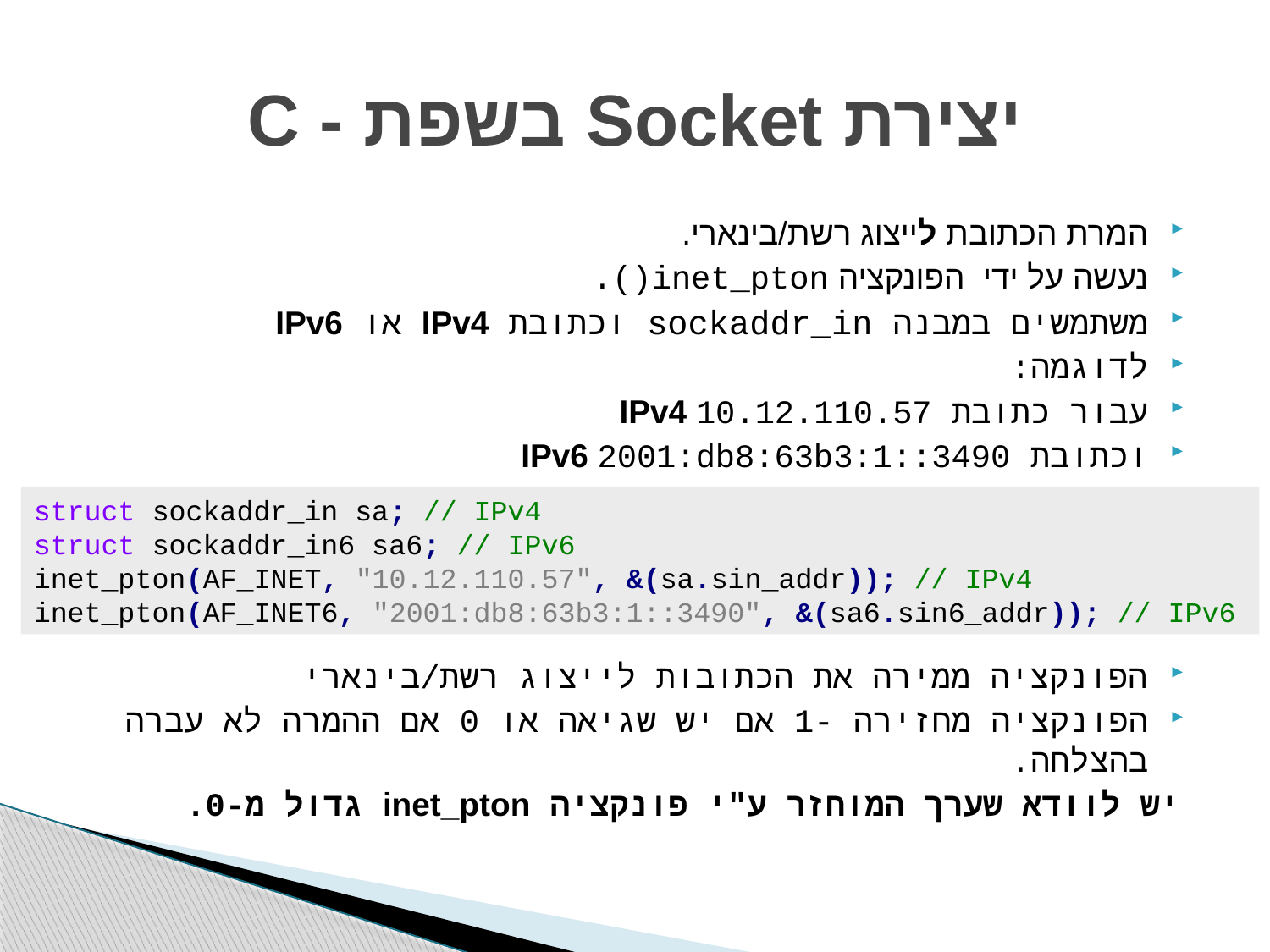

# יצירת Socket בשפת - C
המרת הכתובת לייצוג רשת/בינארי.
נעשה על ידי  הפונקציה inet_pton().
משתמשים במבנה sockaddr_in וכתובת IPv4 או IPv6
לדוגמה:
עבור כתובת IPv4 10.12.110.57
וכתובת IPv6 2001:db8:63b3:1::3490

הפונקציה ממירה את הכתובות לייצוג רשת/בינארי
הפונקציה מחזירה -1 אם יש שגיאה או 0 אם ההמרה לא עברה בהצלחה.
יש לוודא שערך המוחזר ע"י פונקציה inet_pton גדול מ-0.
struct sockaddr_in sa; // IPv4
struct sockaddr_in6 sa6; // IPv6
inet_pton(AF_INET, "10.12.110.57", &(sa.sin_addr)); // IPv4
inet_pton(AF_INET6, "2001:db8:63b3:1::3490", &(sa6.sin6_addr)); // IPv6